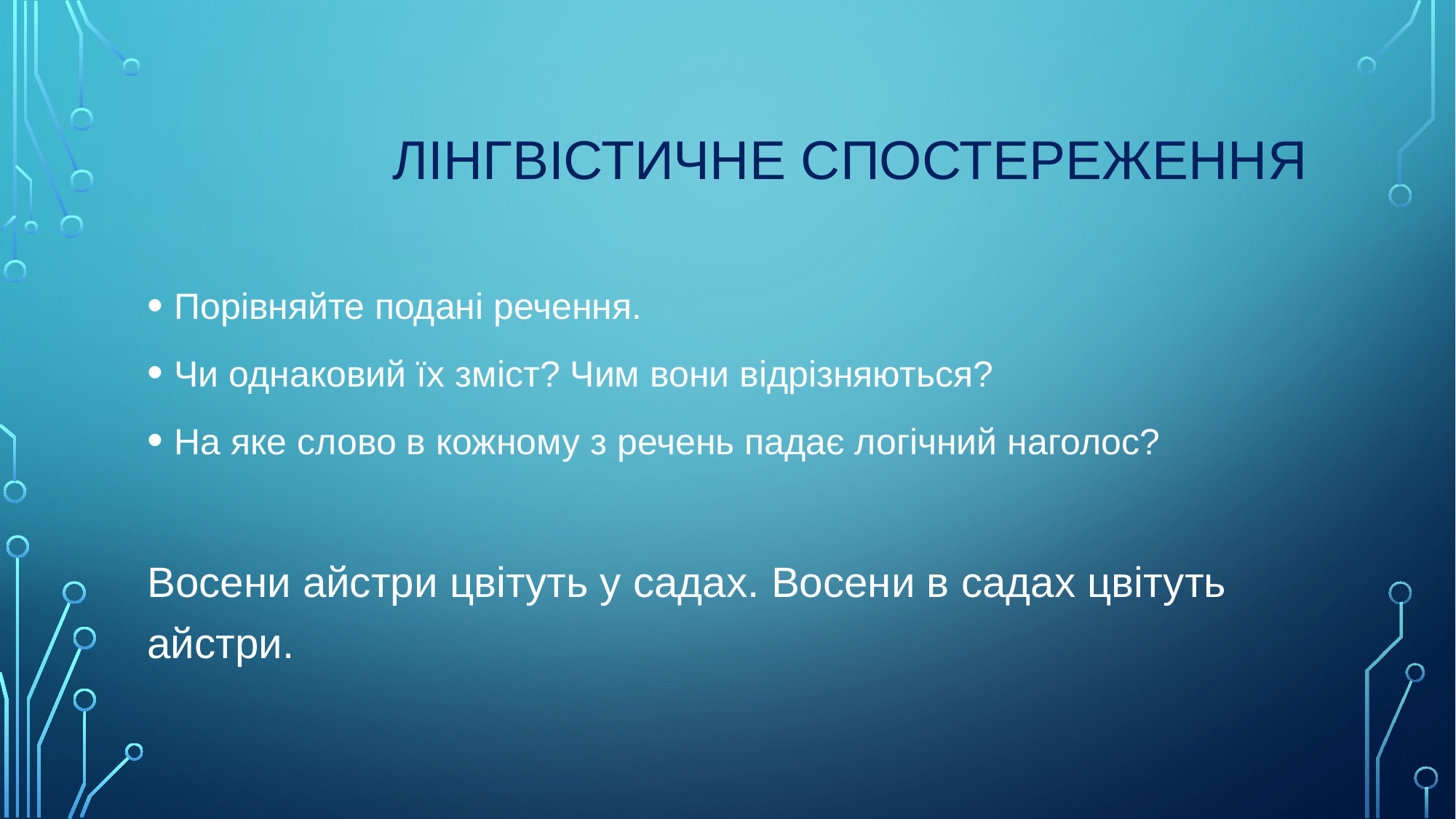

# Лінгвістичне спостереження
Порівняйте подані речення.
Чи однаковий їх зміст? Чим вони відрізняються?
На яке слово в кожному з речень падає логічний наголос?

Восени айстри цвітуть у садах. Восени в садах цвітуть айстри.